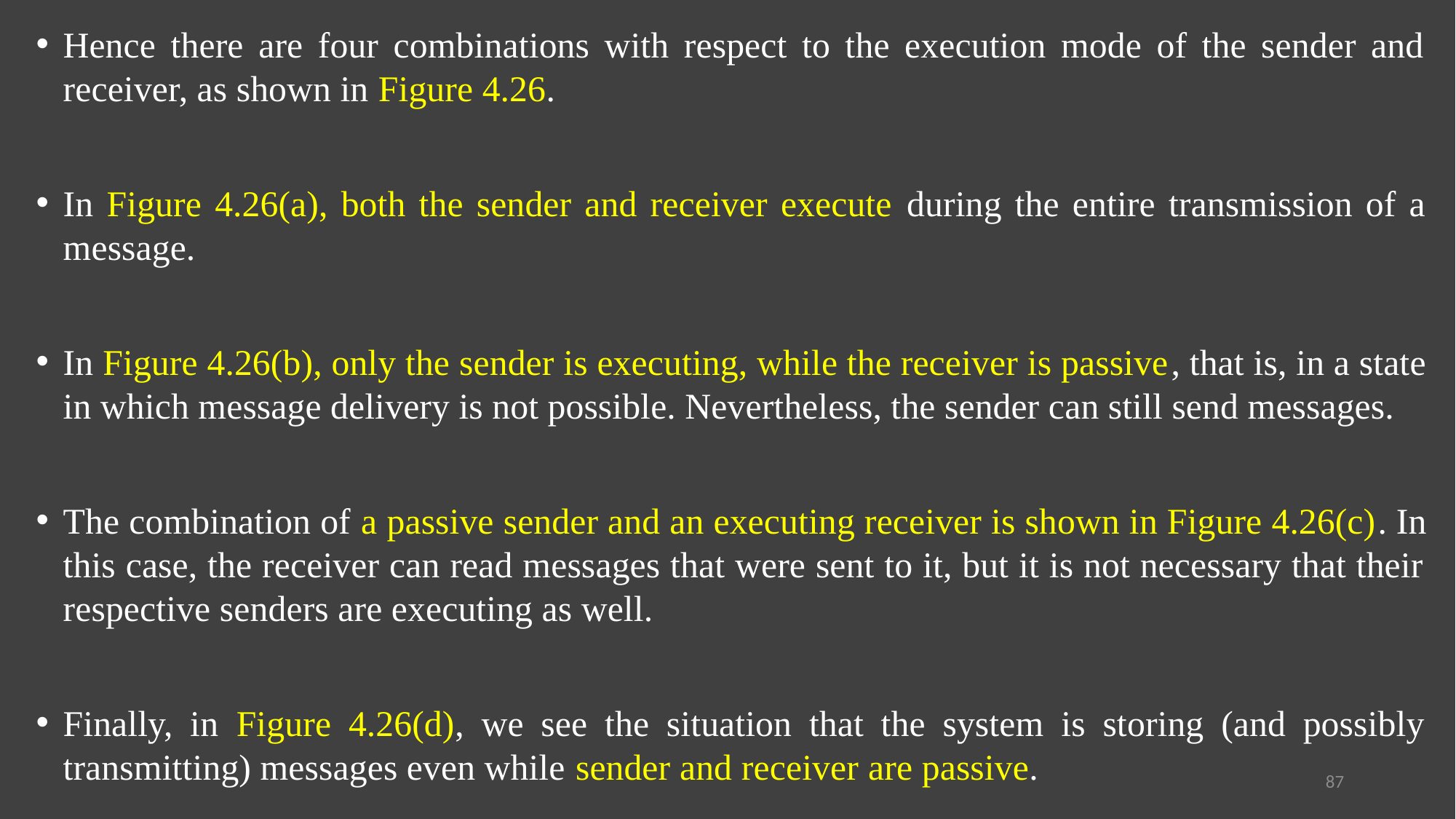

Hence there are four combinations with respect to the execution mode of the sender and receiver, as shown in Figure 4.26.

In Figure 4.26(a), both the sender and receiver execute during the entire transmission of a message.

In Figure 4.26(b), only the sender is executing, while the receiver is passive, that is, in a state in which message delivery is not possible. Nevertheless, the sender can still send messages.

The combination of a passive sender and an executing receiver is shown in Figure 4.26(c). In this case, the receiver can read messages that were sent to it, but it is not necessary that their respective senders are executing as well.

Finally, in Figure 4.26(d), we see the situation that the system is storing (and possibly transmitting) messages even while sender and receiver are passive.
87